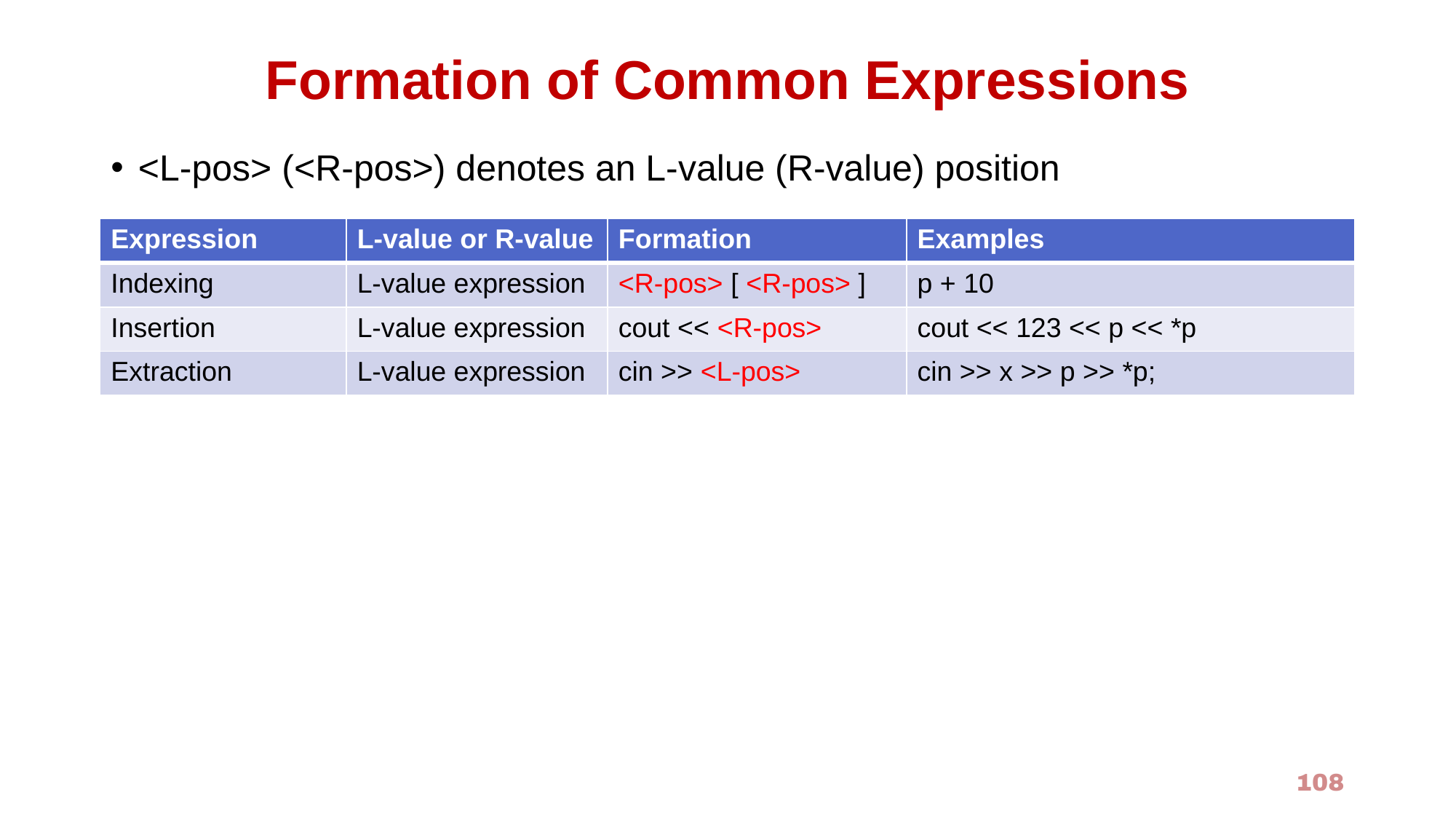

# Formation of Common Expressions
<L-pos> (<R-pos>) denotes an L-value (R-value) position

| Expression | L-value or R-value | Formation | Examples |
| --- | --- | --- | --- |
| Indexing | L-value expression | <R-pos> [ <R-pos> ] | p + 10 |
| Insertion | L-value expression | cout << <R-pos> | cout << 123 << p << \*p |
| Extraction | L-value expression | cin >> <L-pos> | cin >> x >> p >> \*p; |
108